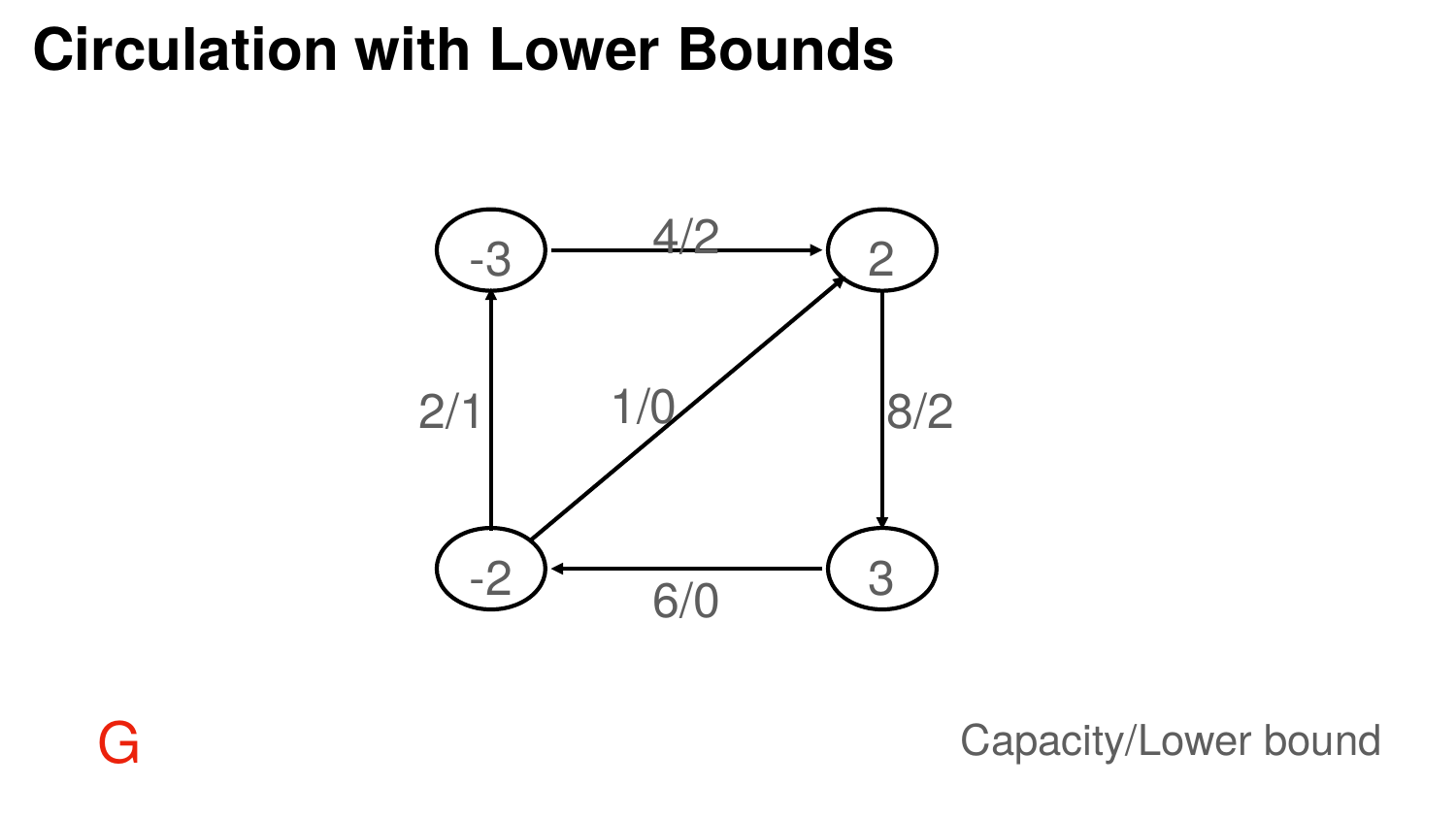

Circulation with Lower Bounds
4/2

-3
2
1/0
2/1
8/2

-2
3
6/0
G
Capacity/Lower bound